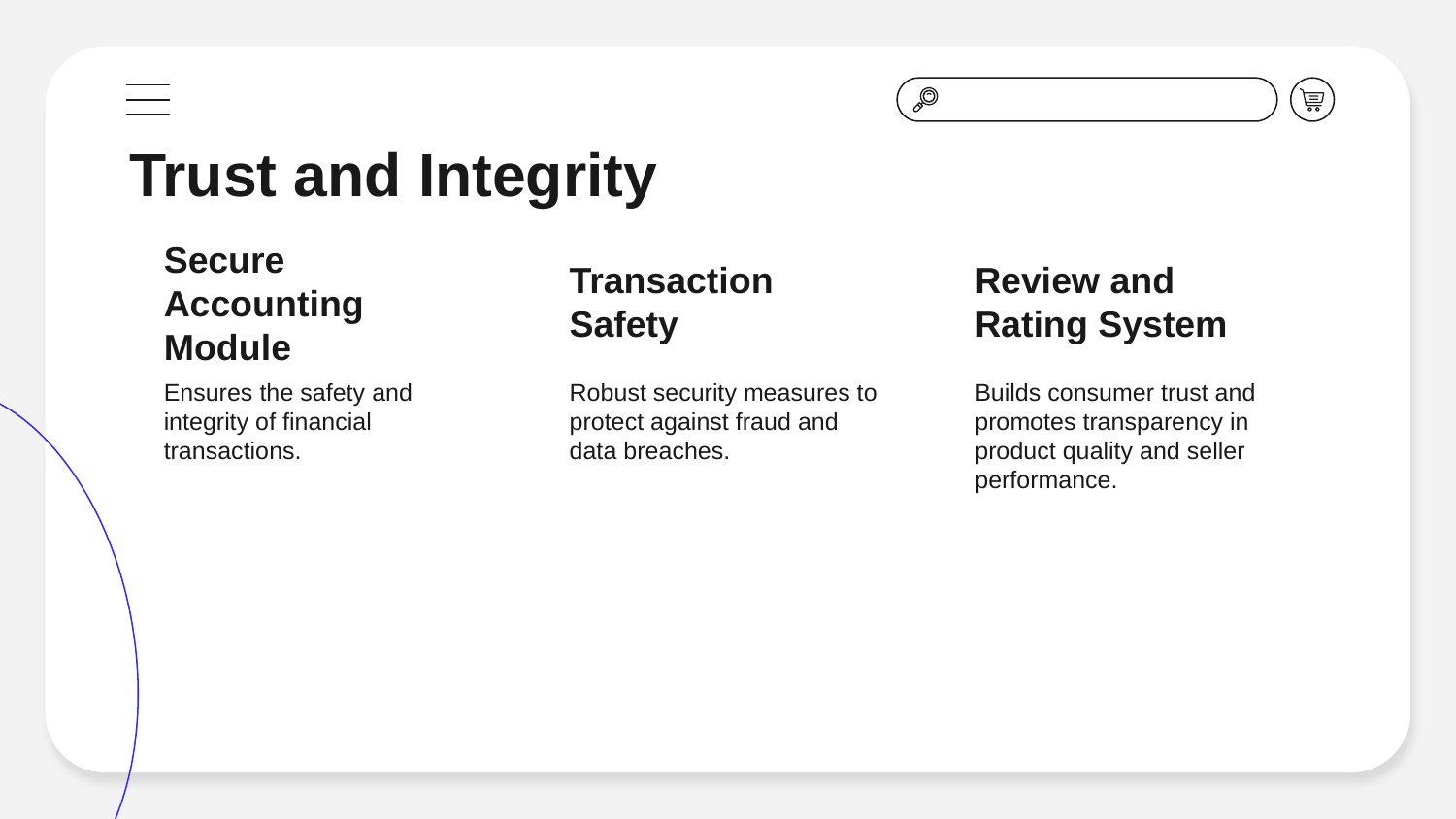

# Trust and Integrity
Secure Accounting Module
Transaction Safety
Review and Rating System
Ensures the safety and integrity of financial transactions.
Robust security measures to protect against fraud and data breaches.
Builds consumer trust and promotes transparency in product quality and seller performance.